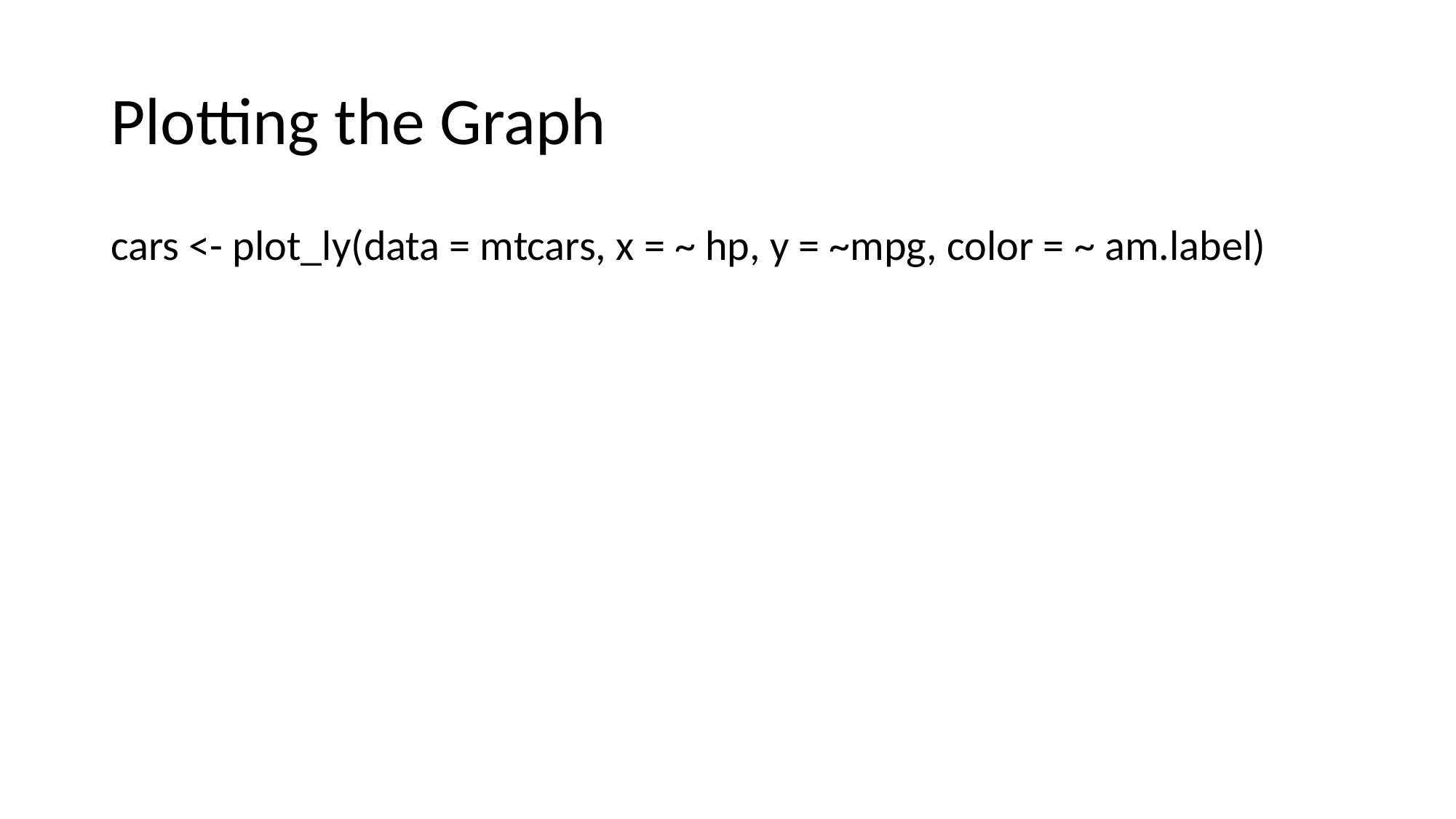

# Plotting the Graph
cars <- plot_ly(data = mtcars, x = ~ hp, y = ~mpg, color = ~ am.label)